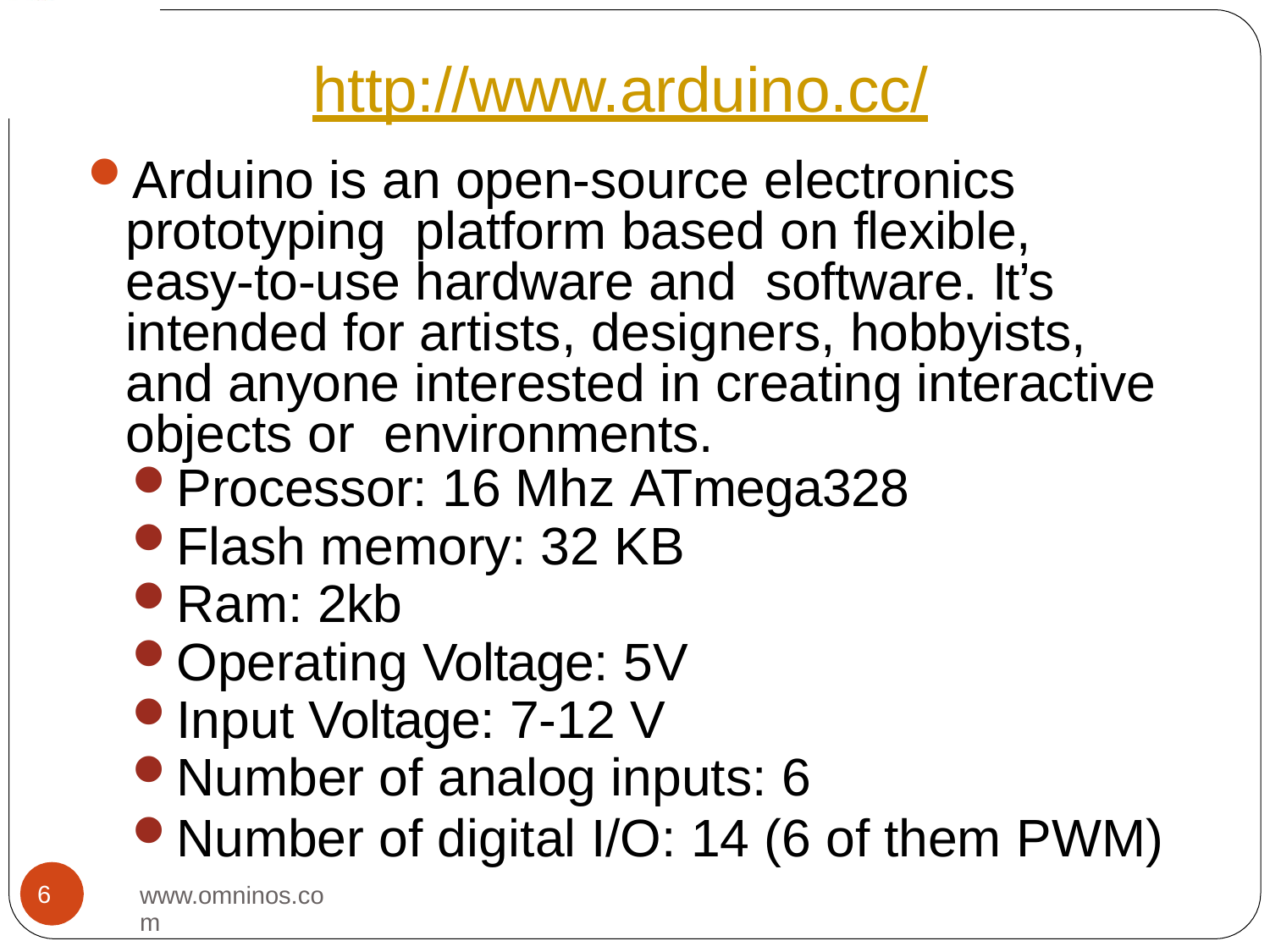

# http://www.arduino.cc/
Arduino is an open-source electronics prototyping  platform based on flexible, easy-to-use hardware and  software. It’s intended for artists, designers, hobbyists,  and anyone interested in creating interactive objects or  environments.
Processor: 16 Mhz ATmega328
Flash memory: 32 KB
Ram: 2kb
Operating Voltage: 5V
Input Voltage: 7-12 V
Number of analog inputs: 6
Number of digital I/O: 14 (6 of them PWM)

6
www.omninos.com